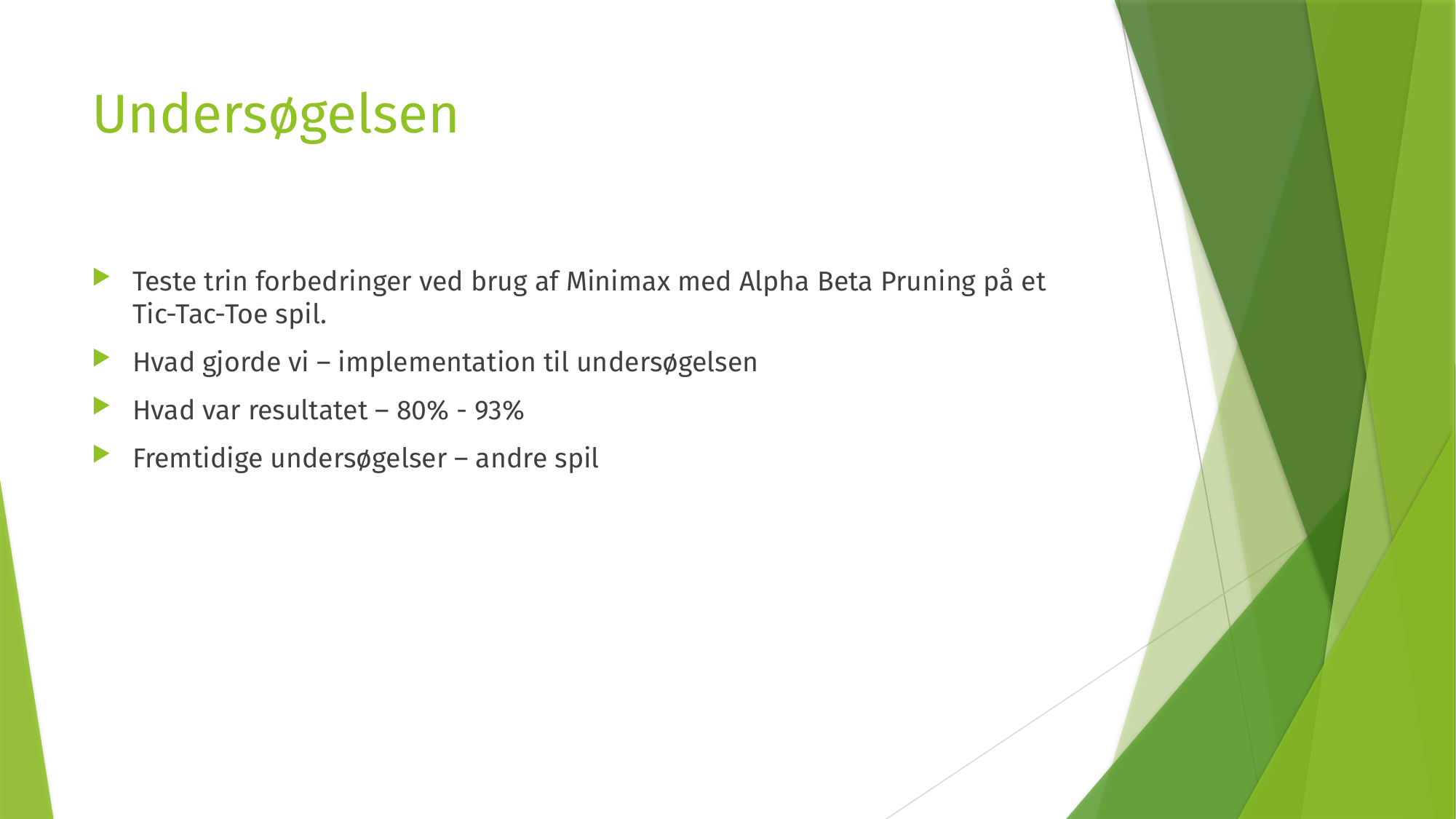

# Undersøgelsen
Teste trin forbedringer ved brug af Minimax med Alpha Beta Pruning på et Tic-Tac-Toe spil.
Hvad gjorde vi – implementation til undersøgelsen
Hvad var resultatet – 80% - 93%
Fremtidige undersøgelser – andre spil